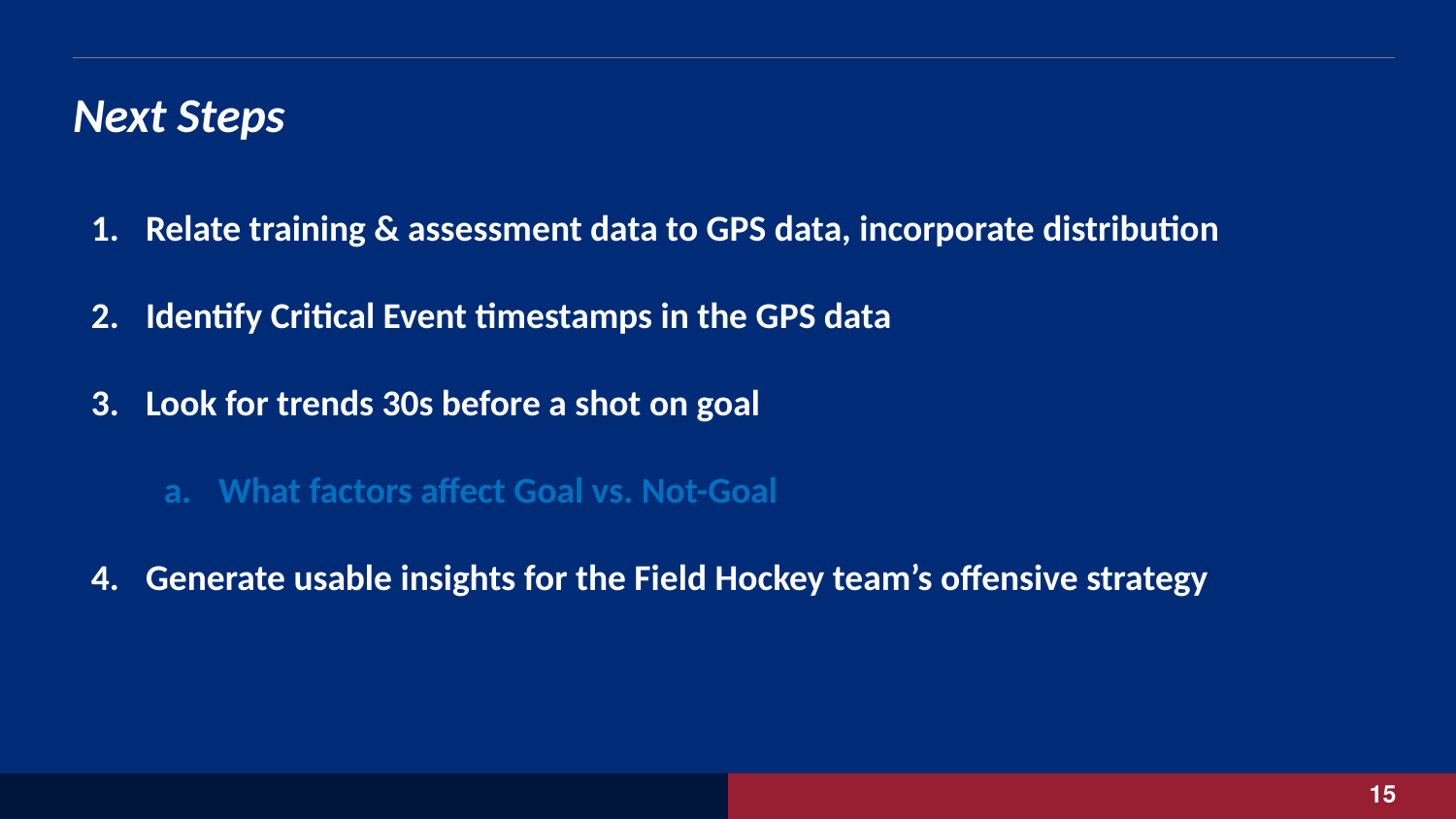

# Next Steps
Relate training & assessment data to GPS data, incorporate distribution
Identify Critical Event timestamps in the GPS data
Look for trends 30s before a shot on goal
What factors affect Goal vs. Not-Goal
Generate usable insights for the Field Hockey team’s offensive strategy

15